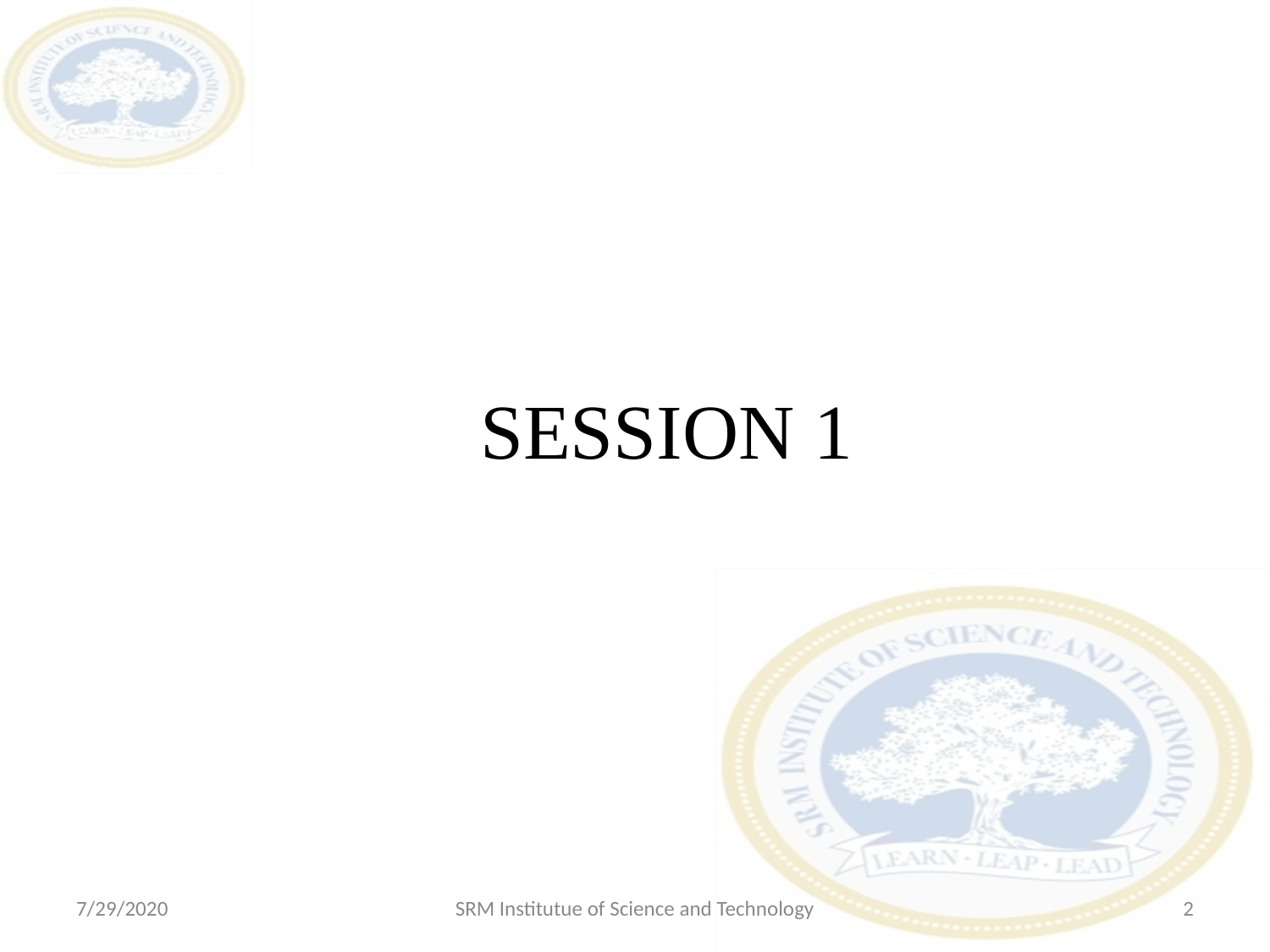

# SESSION 1
7/29/2020
SRM Institutue of Science and Technology
2